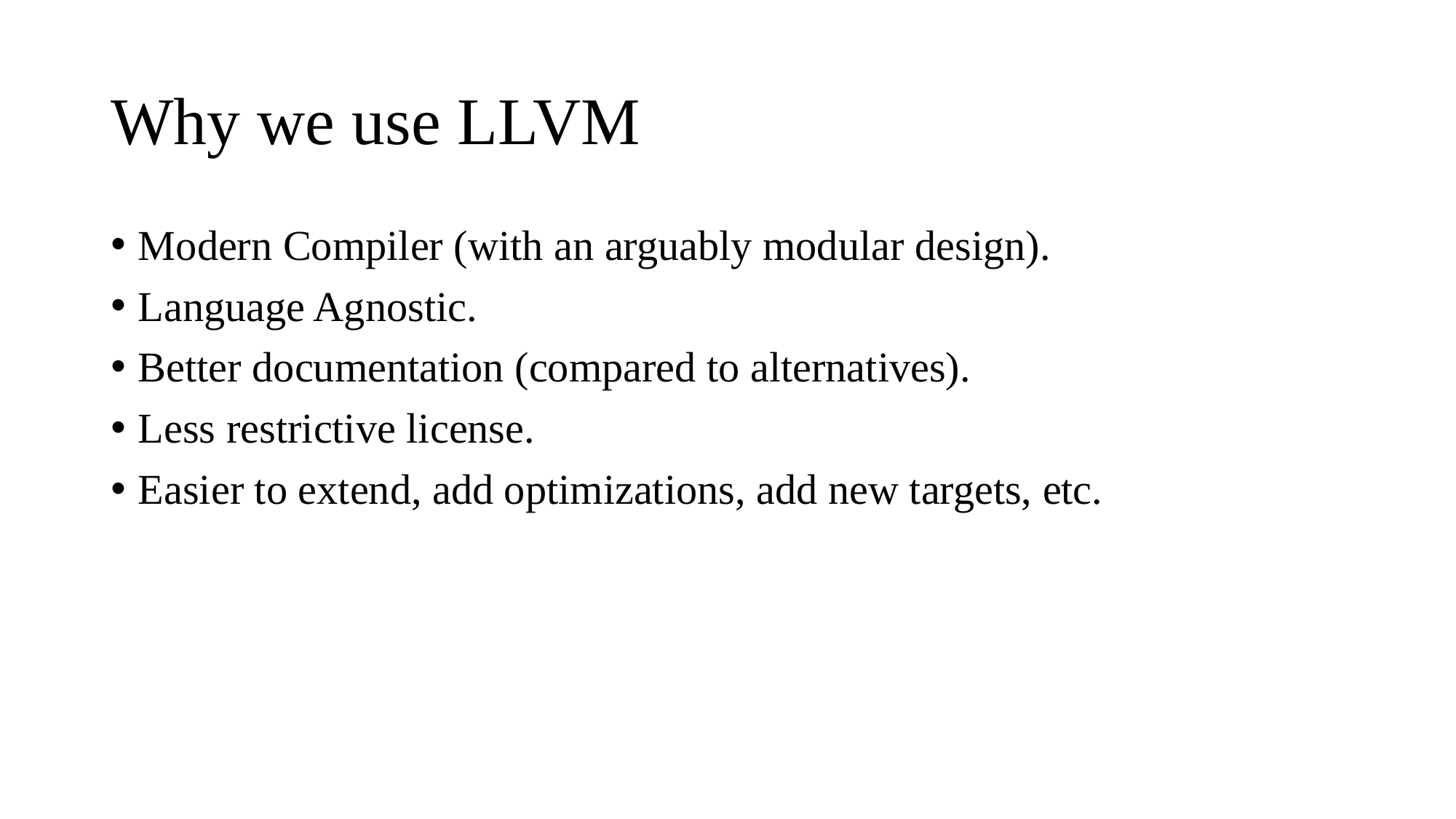

# Why we use LLVM
Modern Compiler (with an arguably modular design).
Language Agnostic.
Better documentation (compared to alternatives).
Less restrictive license.
Easier to extend, add optimizations, add new targets, etc.